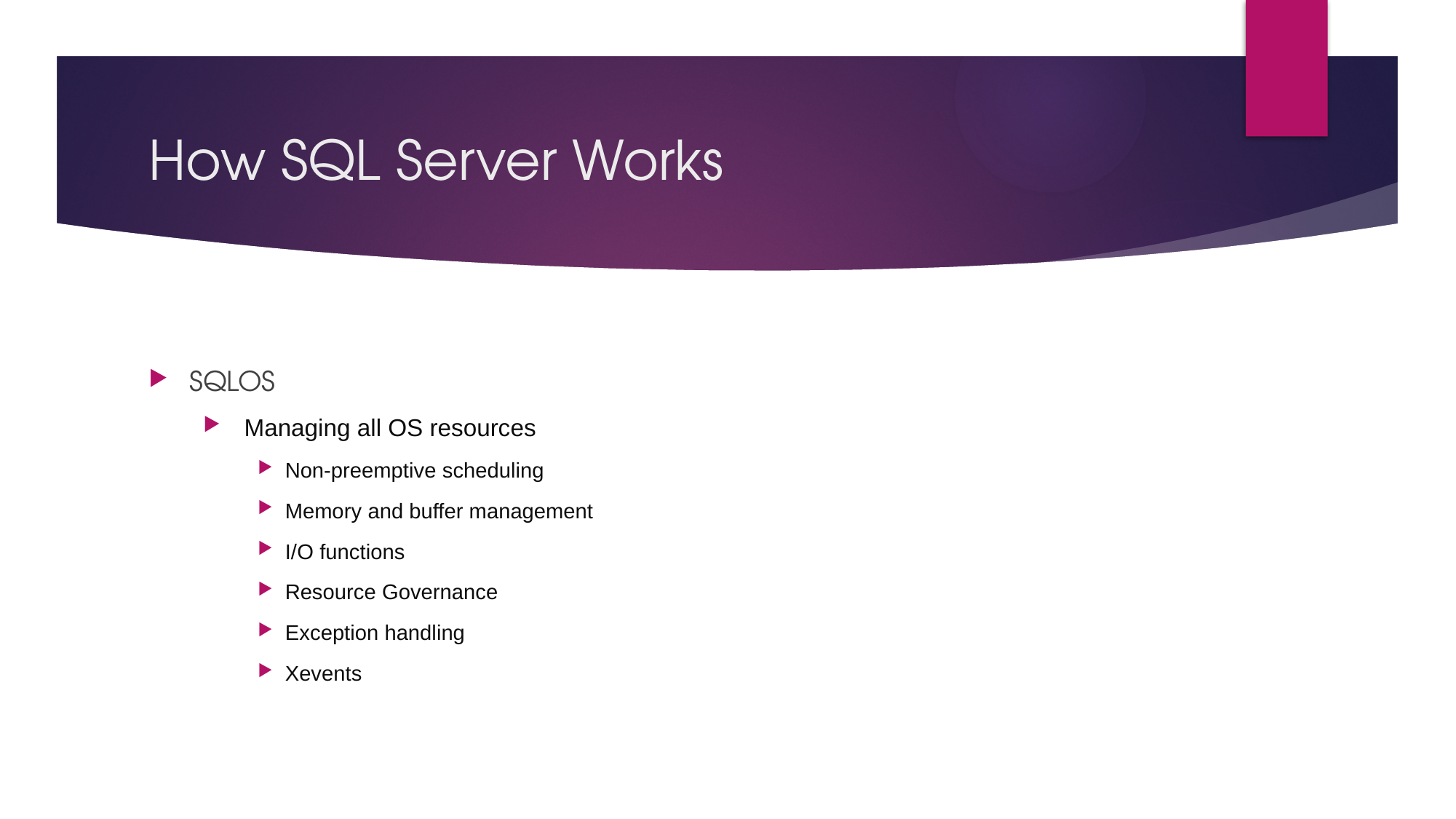

# How SQL Server Works

SQLOS
 Managing all OS resources
Non-preemptive scheduling
Memory and buffer management
I/O functions
Resource Governance
Exception handling
Xevents